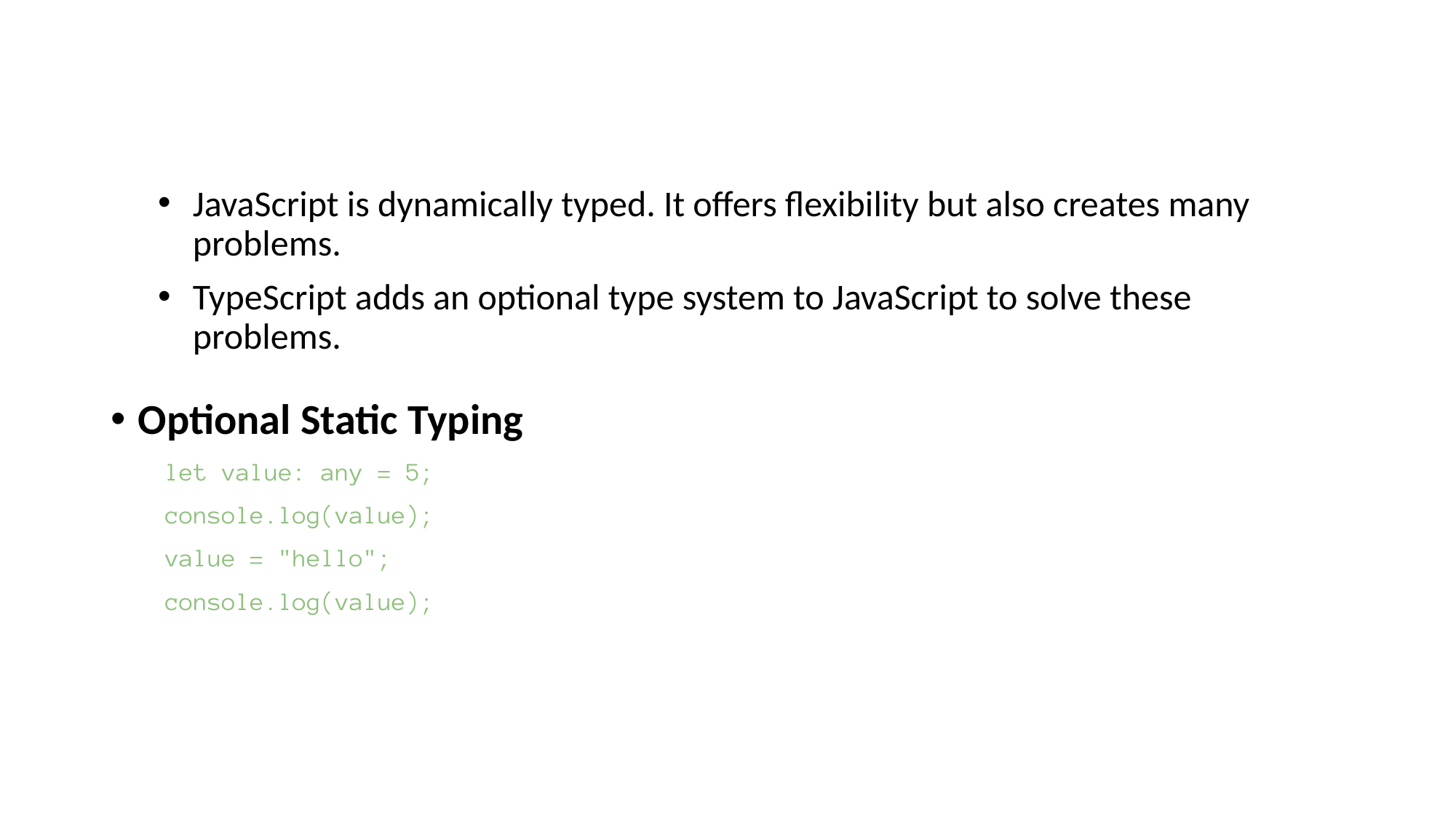

#
JavaScript is dynamically typed. It offers flexibility but also creates many problems.
TypeScript adds an optional type system to JavaScript to solve these problems.

Optional Static Typing
let value: any = 5;
console.log(value);
value = "hello";
console.log(value);